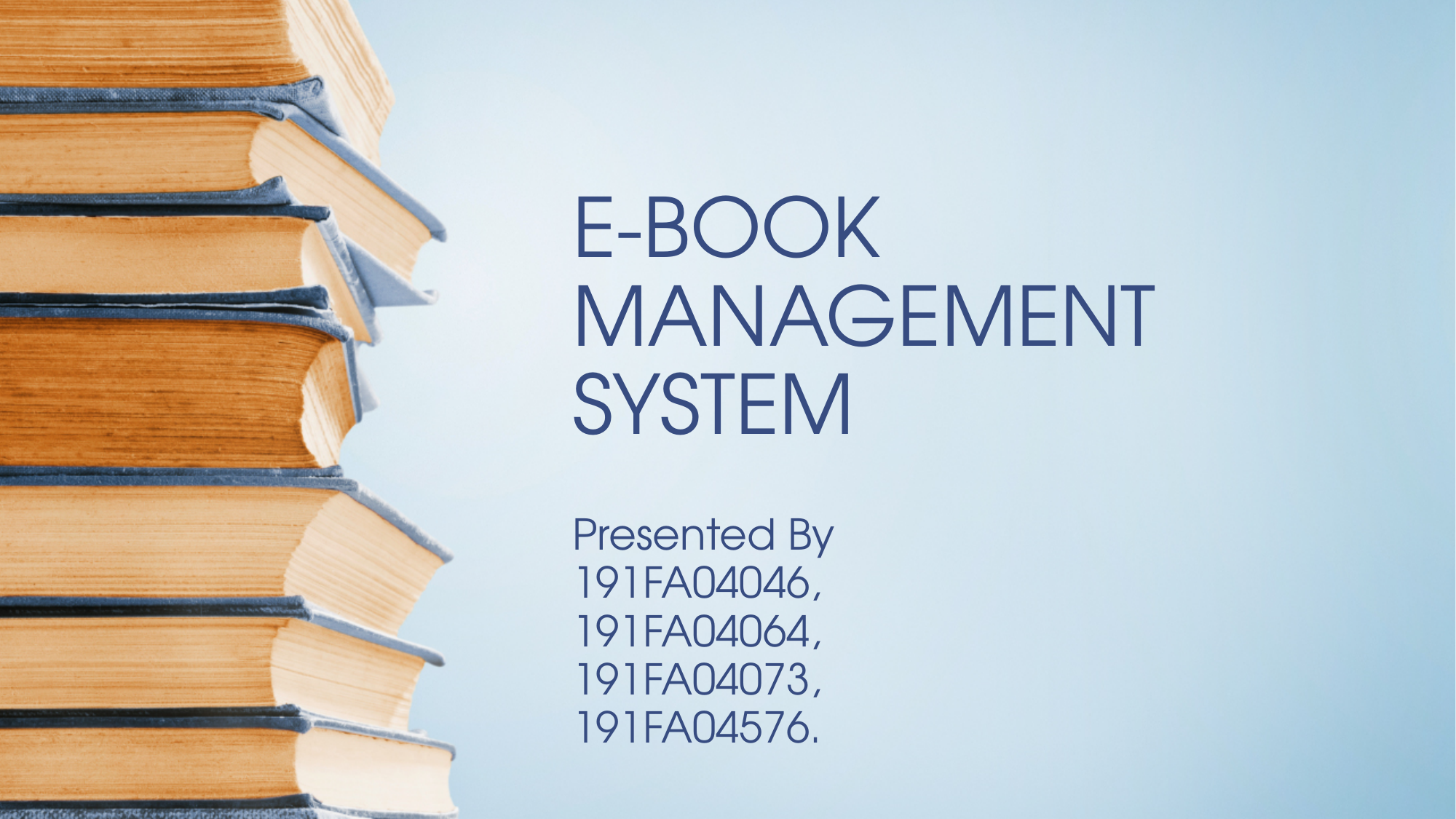

# E-BOOK MANAGEMENT SYSTEM
Presented By
191FA04046,
191FA04064,
191FA04073,
191FA04576.